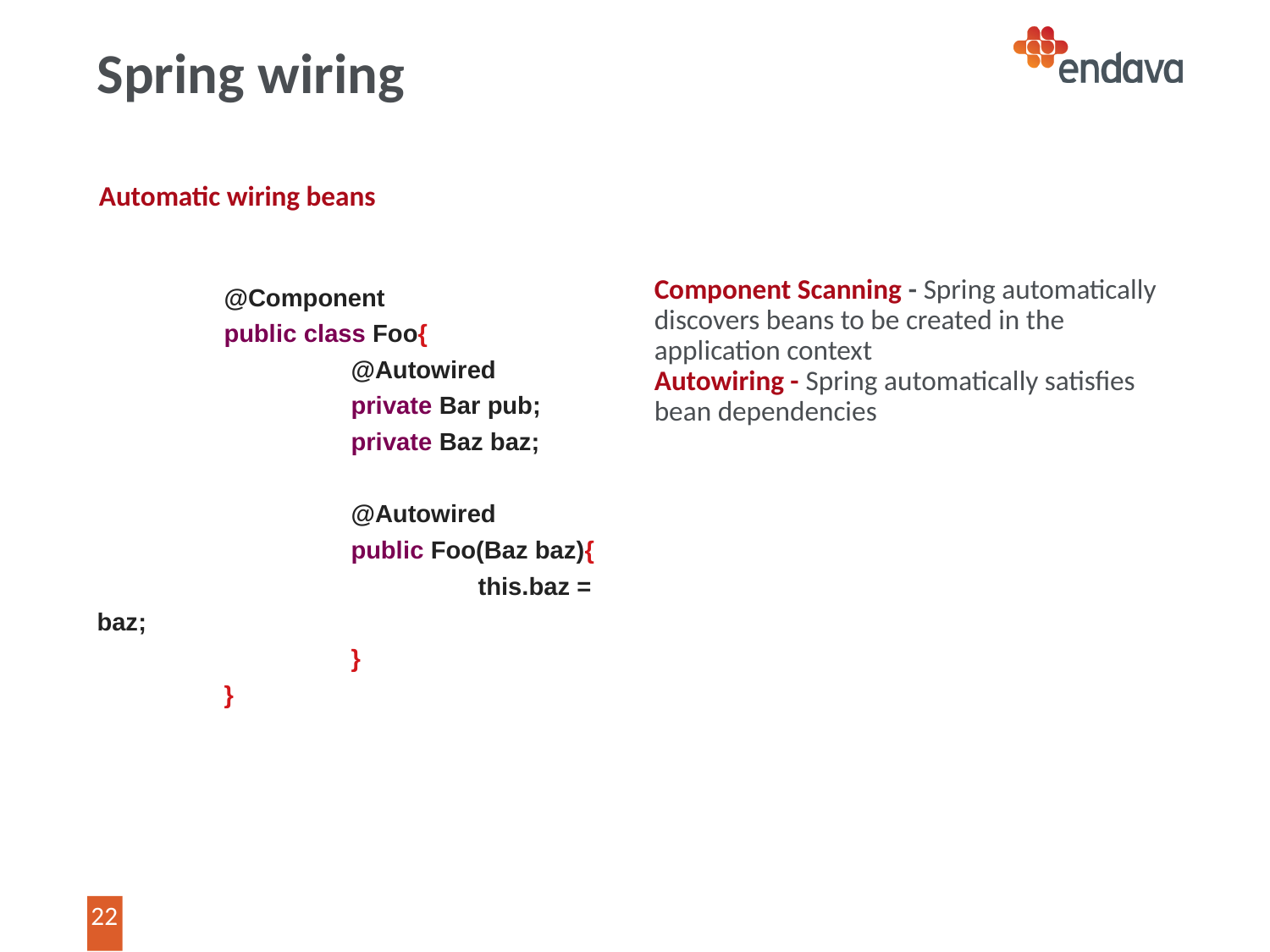

# Spring wiring
Automatic wiring beans
	@Component
	public class Foo{
		@Autowired
		private Bar pub;
		private Baz baz;
		@Autowired
		public Foo(Baz baz){
			this.baz = baz;
		}
	}

Component Scanning - Spring automatically discovers beans to be created in the application context
Autowiring - Spring automatically satisfies bean dependencies